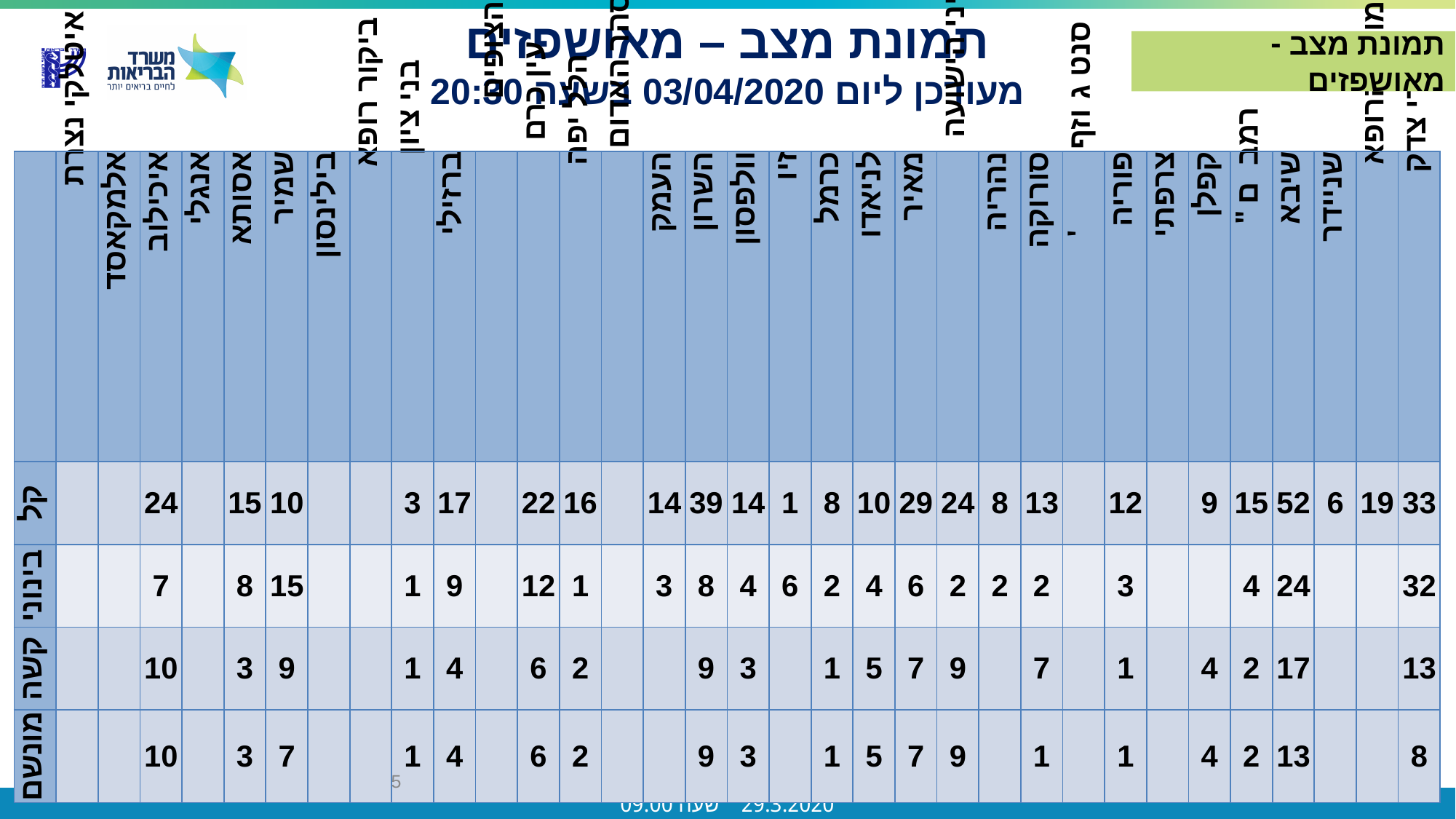

תמונת מצב - מאושפזים
תמונת מצב – מאושפזים
מעודכן ליום 03/04/2020 בשעה 20:30
|  | איטלקי נצרת | אלמקאסד | איכילוב | אנגלי | אסותא | שמיר | בילינסון | ביקור רופא | בני ציון | ברזילי | הר הצופים | עין כרם | הלל יפה | הסהר האדום | העמק | השרון | וולפסון | זיו | כרמל | לניאדו | מאיר | מעייני הישועה | נהריה | סורוקה | סנט ג'וזף | פוריה | צרפתי | קפלן | רמב"ם | שיבא | שניידר | שמואל הרופא | שערי צדק |
| --- | --- | --- | --- | --- | --- | --- | --- | --- | --- | --- | --- | --- | --- | --- | --- | --- | --- | --- | --- | --- | --- | --- | --- | --- | --- | --- | --- | --- | --- | --- | --- | --- | --- |
| קל |  |  | 24 |  | 15 | 10 |  |  | 3 | 17 |  | 22 | 16 |  | 14 | 39 | 14 | 1 | 8 | 10 | 29 | 24 | 8 | 13 |  | 12 |  | 9 | 15 | 52 | 6 | 19 | 33 |
| בינוני |  |  | 7 |  | 8 | 15 |  |  | 1 | 9 |  | 12 | 1 |  | 3 | 8 | 4 | 6 | 2 | 4 | 6 | 2 | 2 | 2 |  | 3 |  |  | 4 | 24 |  |  | 32 |
| קשה |  |  | 10 |  | 3 | 9 |  |  | 1 | 4 |  | 6 | 2 |  |  | 9 | 3 |  | 1 | 5 | 7 | 9 |  | 7 |  | 1 |  | 4 | 2 | 17 |  |  | 13 |
| מונשם |  |  | 10 |  | 3 | 7 |  |  | 1 | 4 |  | 6 | 2 |  |  | 9 | 3 |  | 1 | 5 | 7 | 9 |  | 1 |  | 1 |  | 4 | 2 | 13 |  |  | 8 |
5